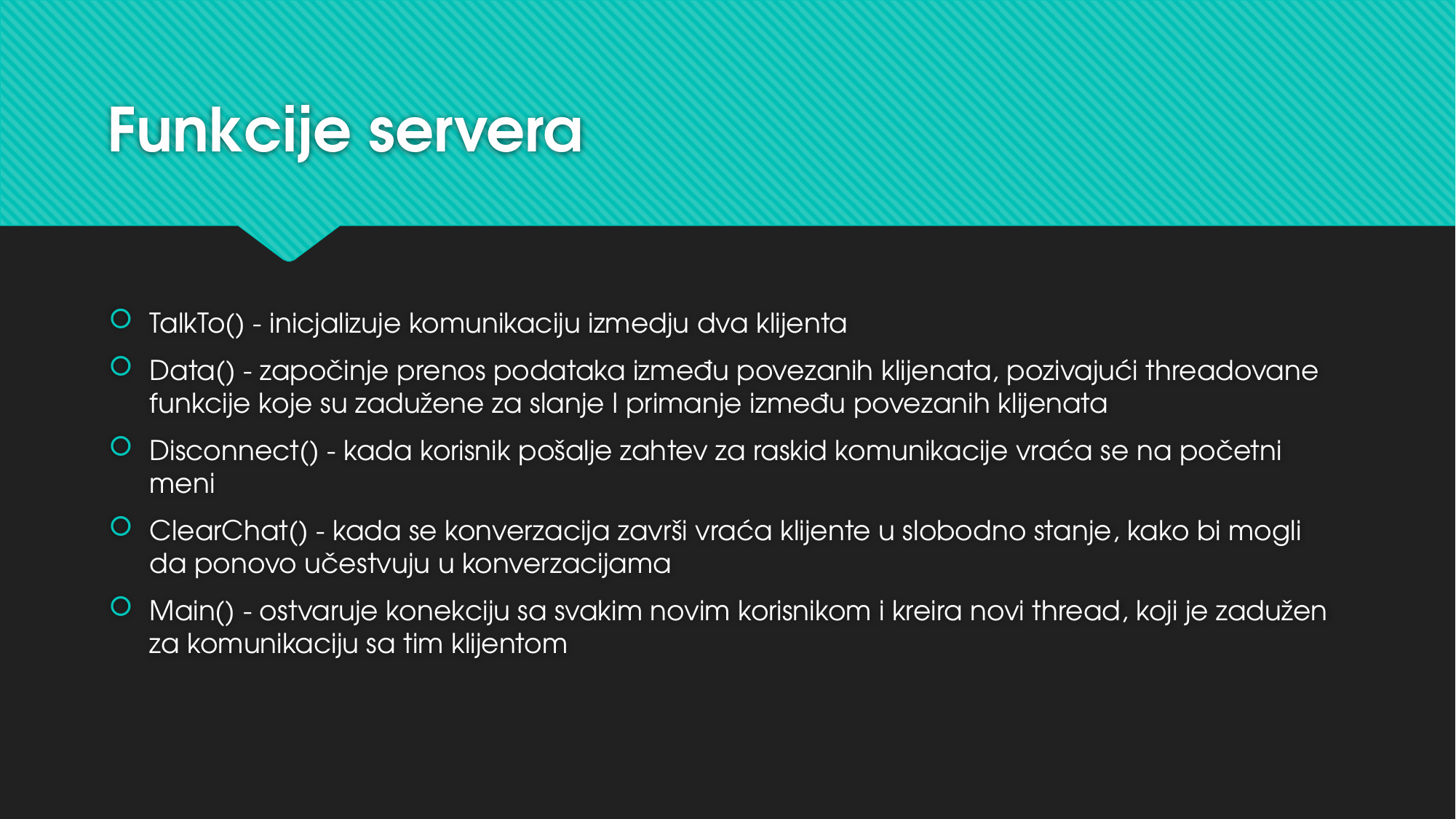

# Funkcije servera
TalkTo() - inicjalizuje komunikaciju izmedju dva klijenta
Data() - započinje prenos podataka između povezanih klijenata, pozivajući threadovane funkcije koje su zadužene za slanje I primanje između povezanih klijenata
Disconnect() - kada korisnik pošalje zahtev za raskid komunikacije vraća se na početni meni
ClearChat() - kada se konverzacija završi vraća klijente u slobodno stanje, kako bi mogli da ponovo učestvuju u konverzacijama
Main() - ostvaruje konekciju sa svakim novim korisnikom i kreira novi thread, koji je zadužen za komunikaciju sa tim klijentom